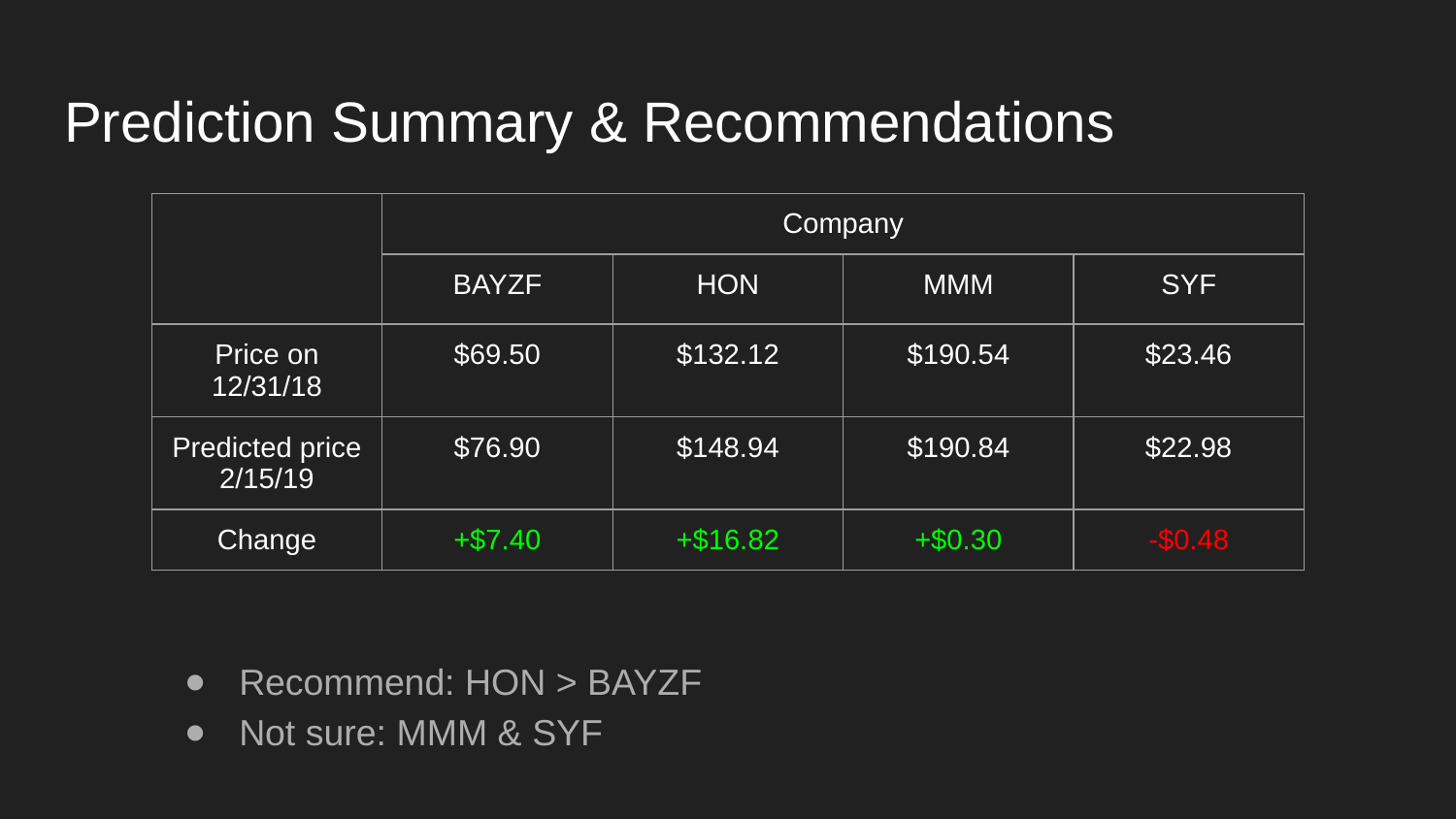

# Prediction Summary & Recommendations
|  | Company |  |  |  |
| --- | --- | --- | --- | --- |
|  | BAYZF | HON | MMM | SYF |
| Price on 12/31/18 | $69.50 | $132.12 | $190.54 | $23.46 |
| Predicted price 2/15/19 | $76.90 | $148.94 | $190.84 | $22.98 |
| Change | +$7.40 | +$16.82 | +$0.30 | -$0.48 |
Recommend: HON > BAYZF
Not sure: MMM & SYF